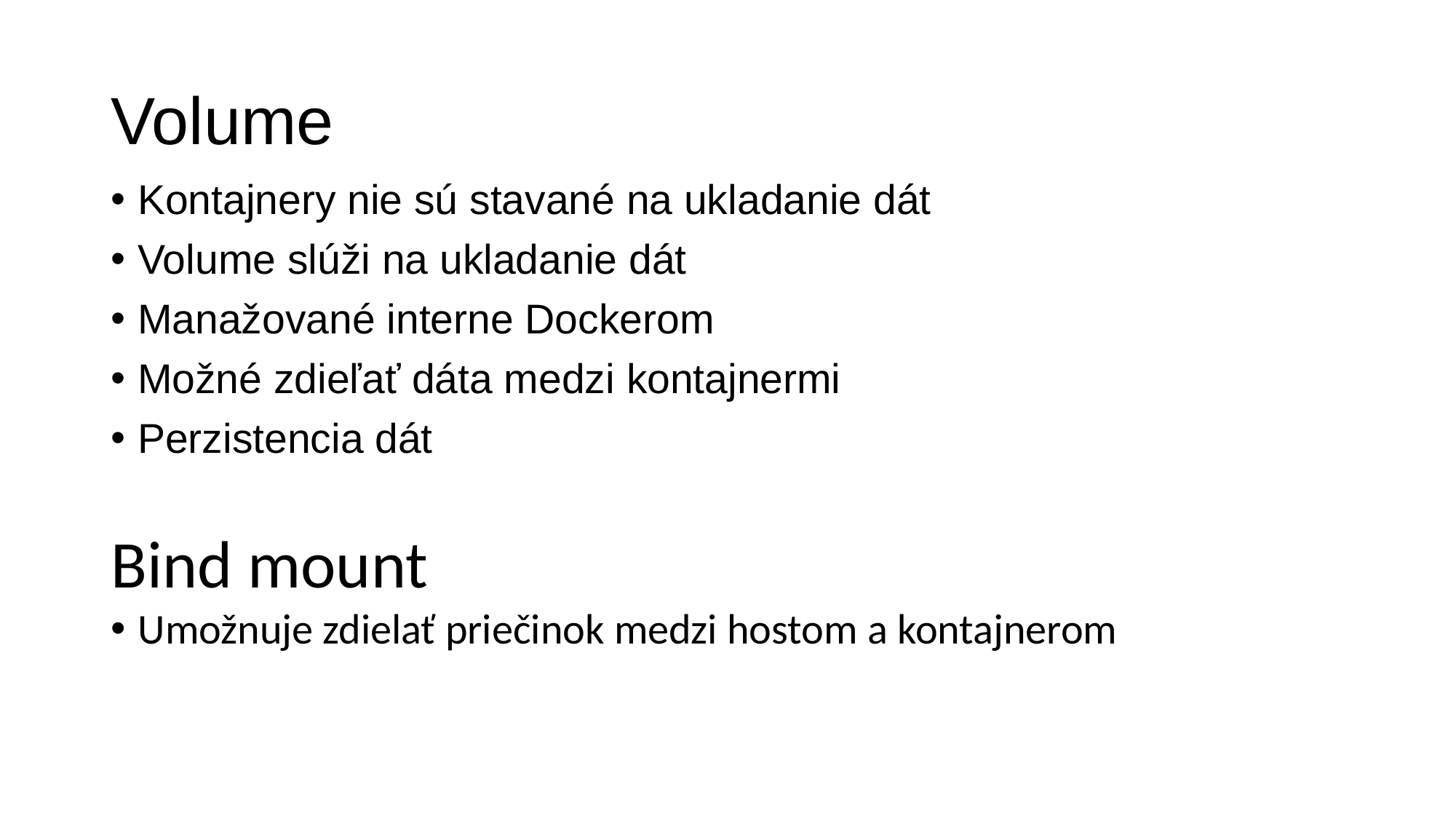

# Volume
Kontajnery nie sú stavané na ukladanie dát
Volume slúži na ukladanie dát
Manažované interne Dockerom
Možné zdieľať dáta medzi kontajnermi
Perzistencia dát

Bind mount

Umožnuje zdielať priečinok medzi hostom a kontajnerom